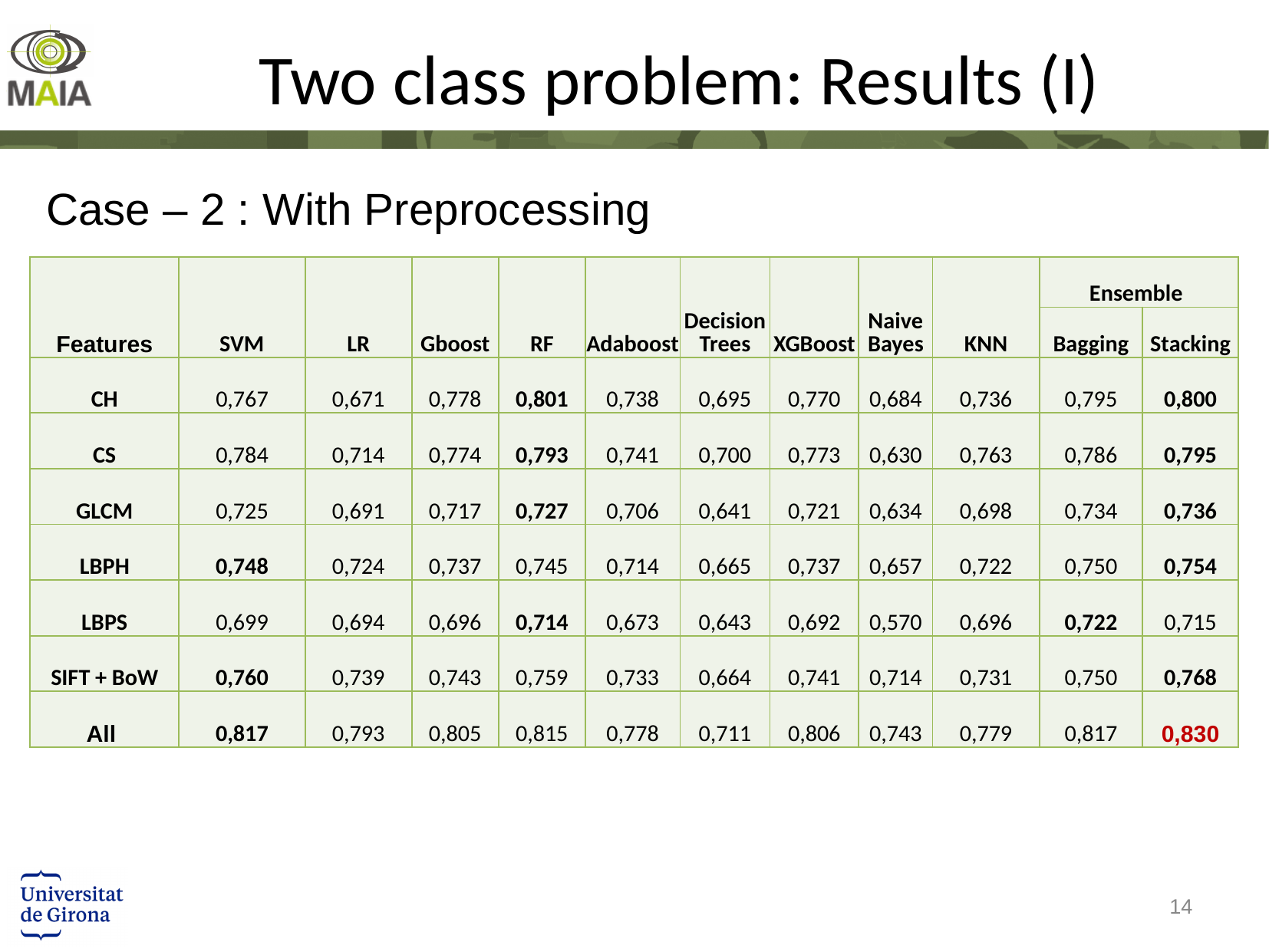

# Two class problem: Results (I)
Case – 2 : With Preprocessing
| Features | SVM | LR | Gboost | RF | Adaboost | Decision Trees | XGBoost | Naive Bayes | KNN | Ensemble |  |
| --- | --- | --- | --- | --- | --- | --- | --- | --- | --- | --- | --- |
|  |  |  |  |  |  |  |  |  |  | Bagging | Stacking |
| CH | 0,767 | 0,671 | 0,778 | 0,801 | 0,738 | 0,695 | 0,770 | 0,684 | 0,736 | 0,795 | 0,800 |
| CS | 0,784 | 0,714 | 0,774 | 0,793 | 0,741 | 0,700 | 0,773 | 0,630 | 0,763 | 0,786 | 0,795 |
| GLCM | 0,725 | 0,691 | 0,717 | 0,727 | 0,706 | 0,641 | 0,721 | 0,634 | 0,698 | 0,734 | 0,736 |
| LBPH | 0,748 | 0,724 | 0,737 | 0,745 | 0,714 | 0,665 | 0,737 | 0,657 | 0,722 | 0,750 | 0,754 |
| LBPS | 0,699 | 0,694 | 0,696 | 0,714 | 0,673 | 0,643 | 0,692 | 0,570 | 0,696 | 0,722 | 0,715 |
| SIFT + BoW | 0,760 | 0,739 | 0,743 | 0,759 | 0,733 | 0,664 | 0,741 | 0,714 | 0,731 | 0,750 | 0,768 |
| All | 0,817 | 0,793 | 0,805 | 0,815 | 0,778 | 0,711 | 0,806 | 0,743 | 0,779 | 0,817 | 0,830 |
14